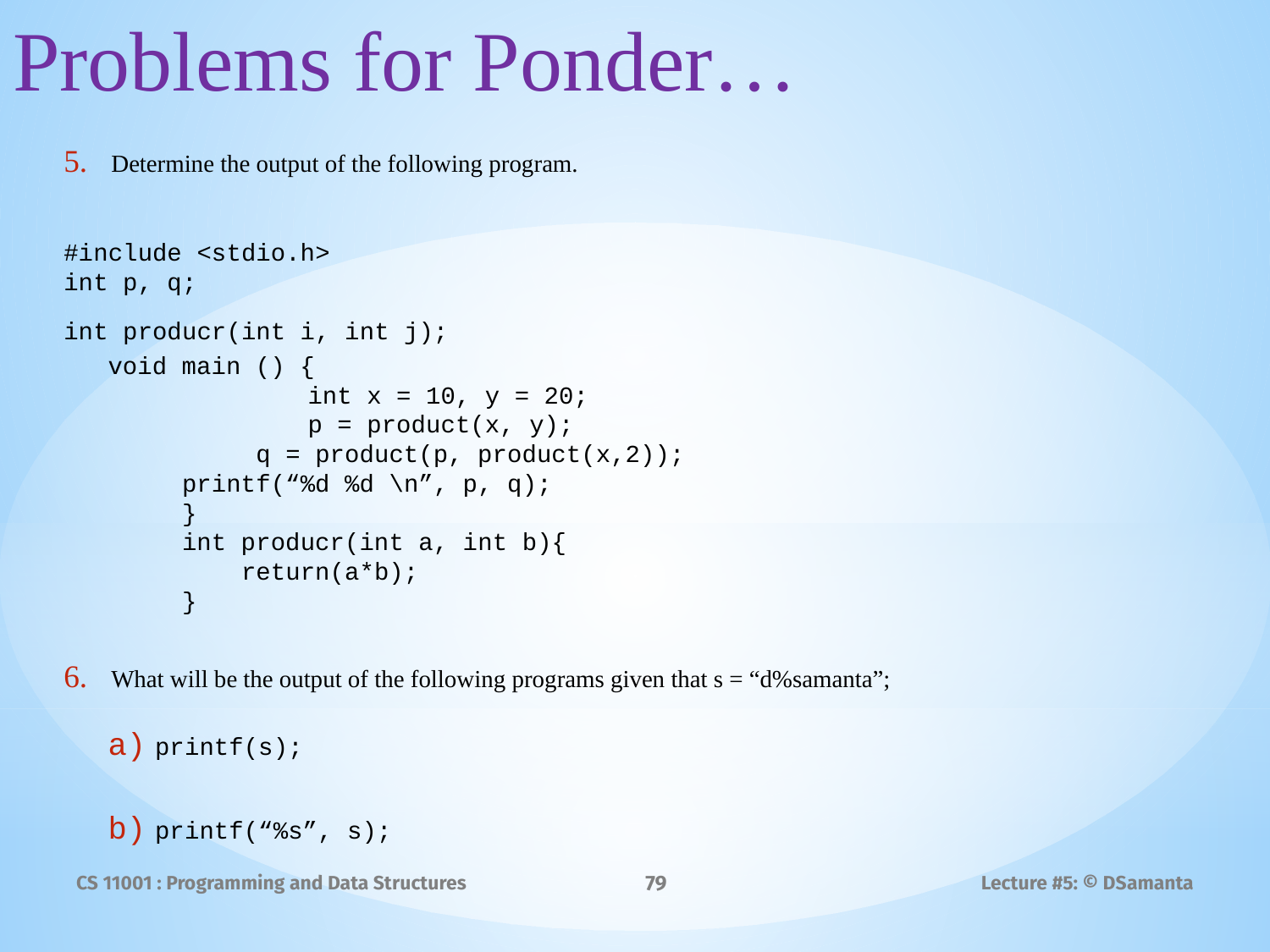

Problems for Ponder…

Determine the output of the following program.

	#include <stdio.h>
	int p, q;
	int producr(int i, int j);
	void main () {
    	     int x = 10, y = 20;
    	     p = product(x, y);
          q = product(p, product(x,2));
	     printf(“%d %d \n”, p, q);
     }
     int producr(int a, int b){
         return(a*b);
     }

What will be the output of the following programs given that s = “d%samanta”;

printf(s);

printf(“%s”, s);
CS 11001 : Programming and Data Structures
79
Lecture #5: © DSamanta